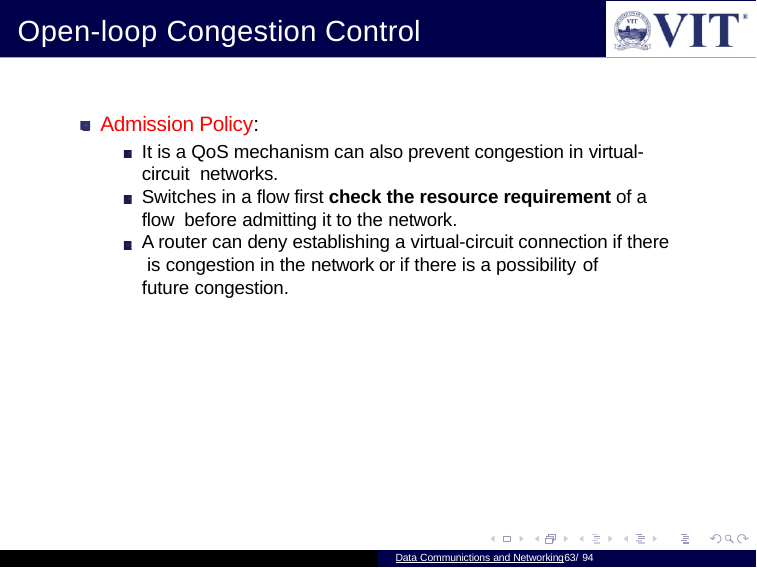

# Open-loop Congestion Control
Admission Policy:
It is a QoS mechanism can also prevent congestion in virtual-circuit  networks.
Switches in a flow first check the resource requirement of a flow  before admitting it to the network.
A router can deny establishing a virtual-circuit connection if there  is congestion in the network or if there is a possibility of
future congestion.

Data Communictions and Networking63/ 94